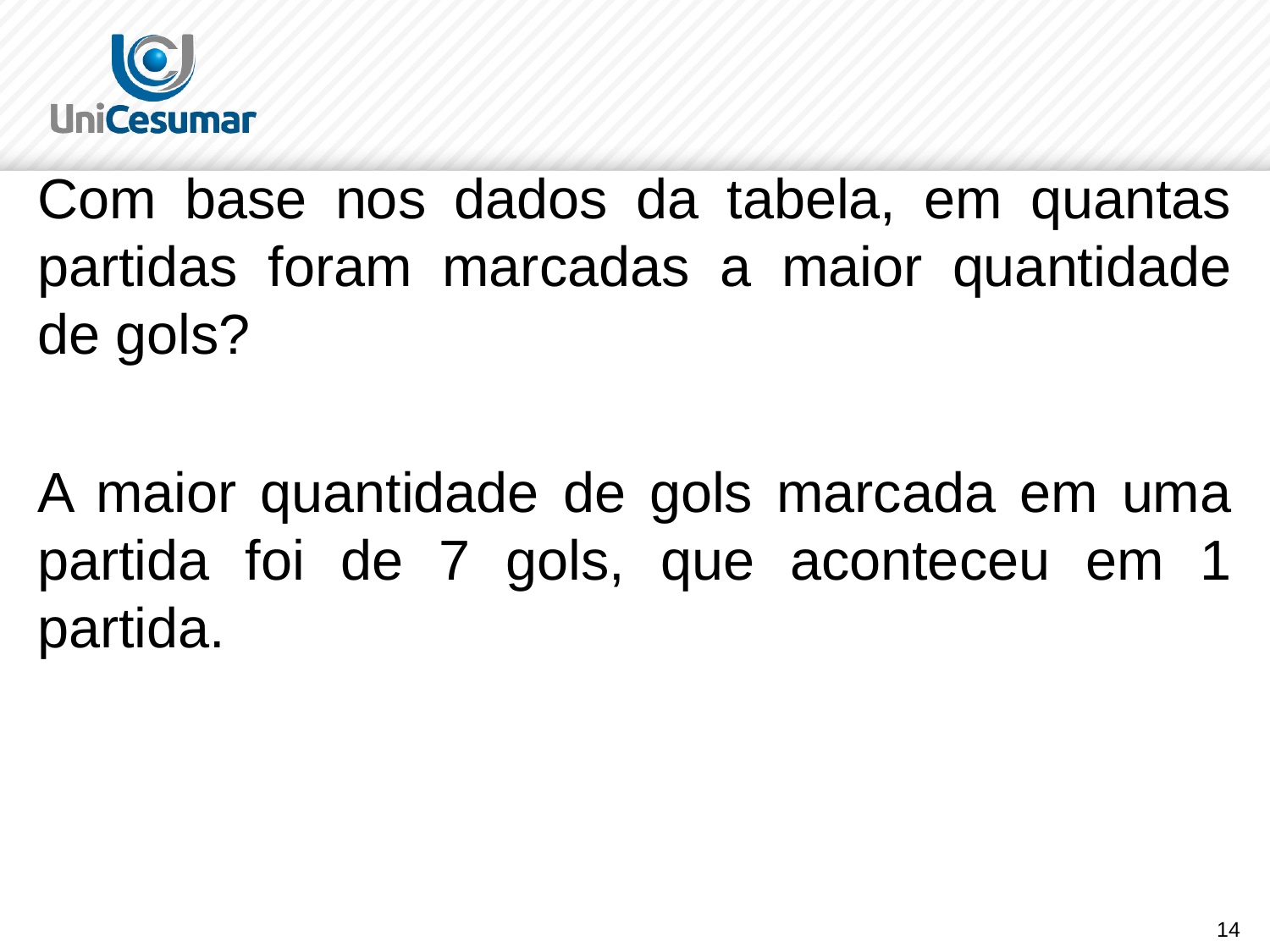

Com base nos dados da tabela, em quantas partidas foram marcadas a maior quantidade de gols?

A maior quantidade de gols marcada em uma partida foi de 7 gols, que aconteceu em 1 partida.